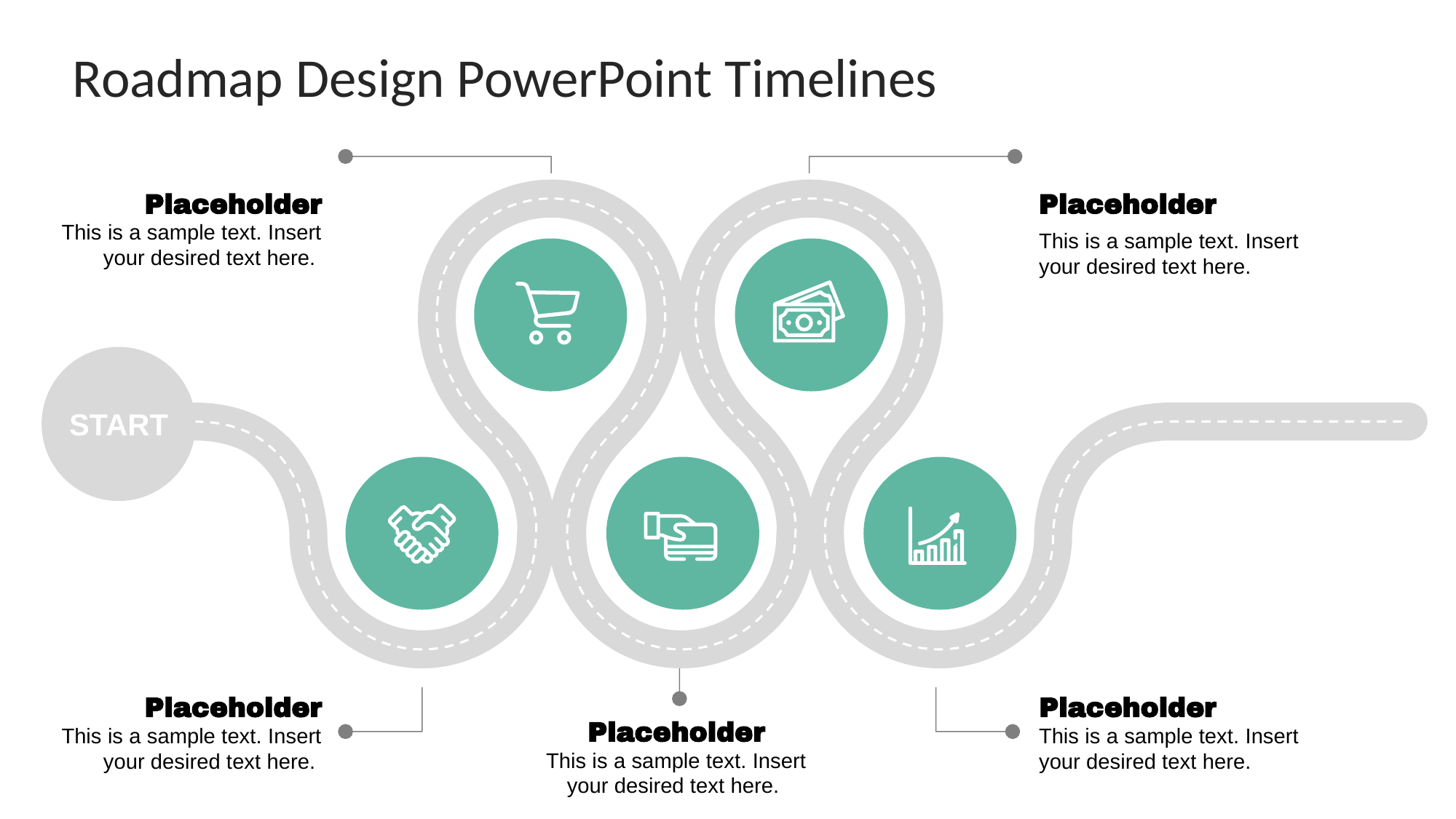

# Roadmap Design PowerPoint Timelines

Placeholder
This is a sample text. Insert your desired text here.
Placeholder
This is a sample text. Insert your desired text here.

START

Placeholder
This is a sample text. Insert your desired text here.
Placeholder
This is a sample text. Insert your desired text here.
Placeholder
This is a sample text. Insert your desired text here.